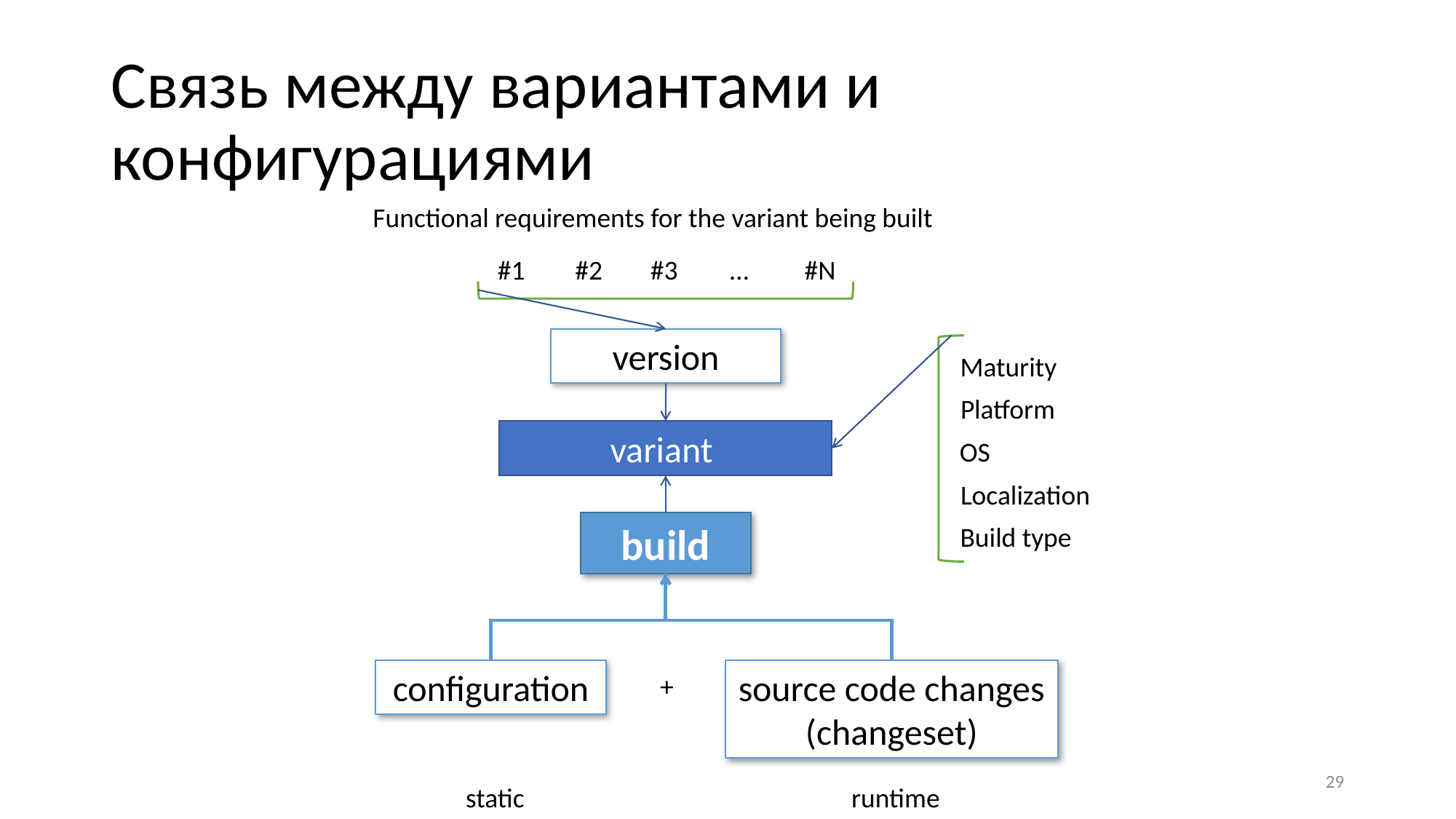

# Связь между вариантами и конфигурациями

Functional requirements for the variant being built
#1
#2
#3
…
#N
version

Maturity
Platform
variant
OS
Localization
build
Build type
configuration
source code changes (changeset)
+
29
static
runtime